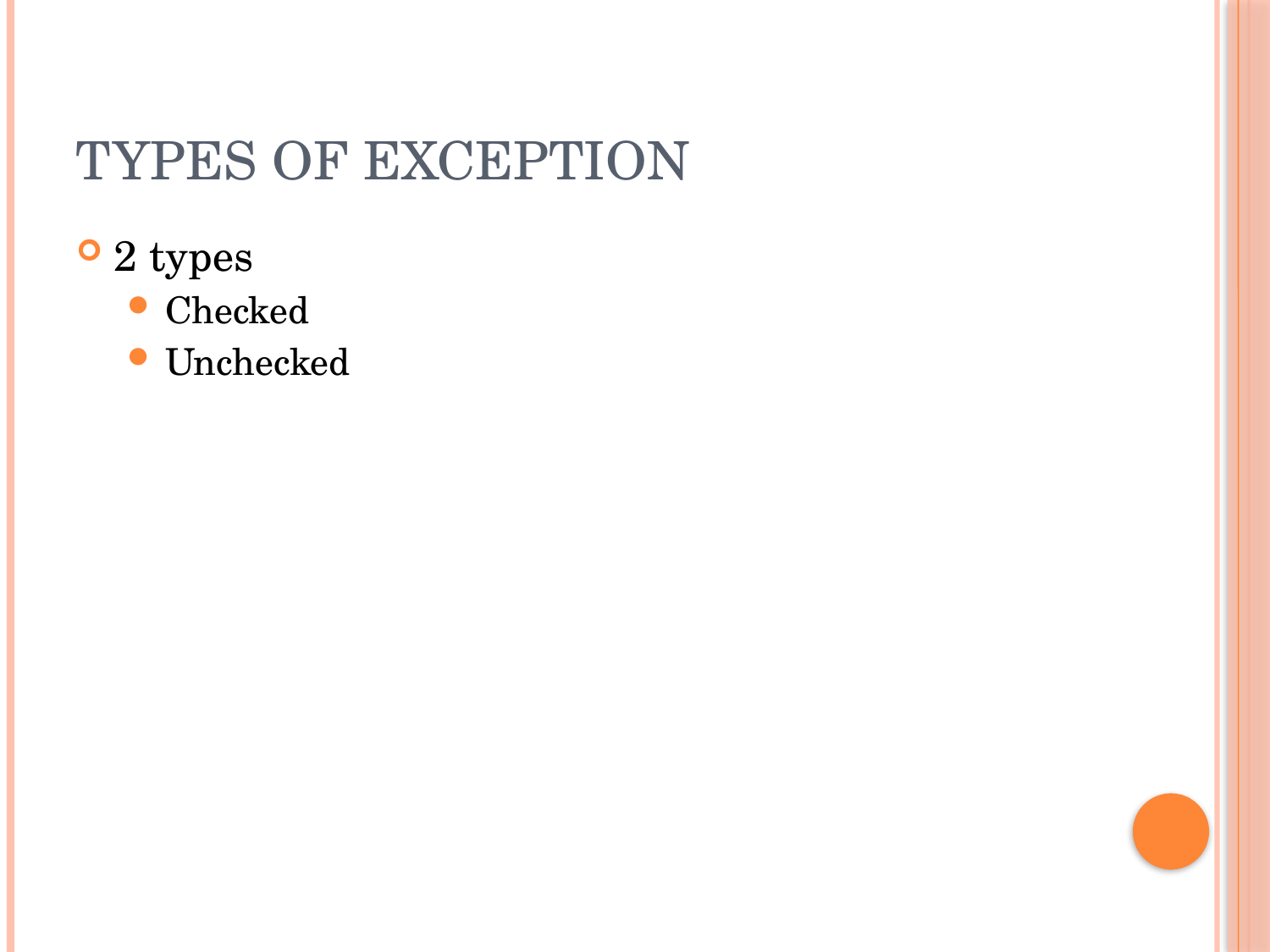

# Types of exception
2 types
Checked
Unchecked